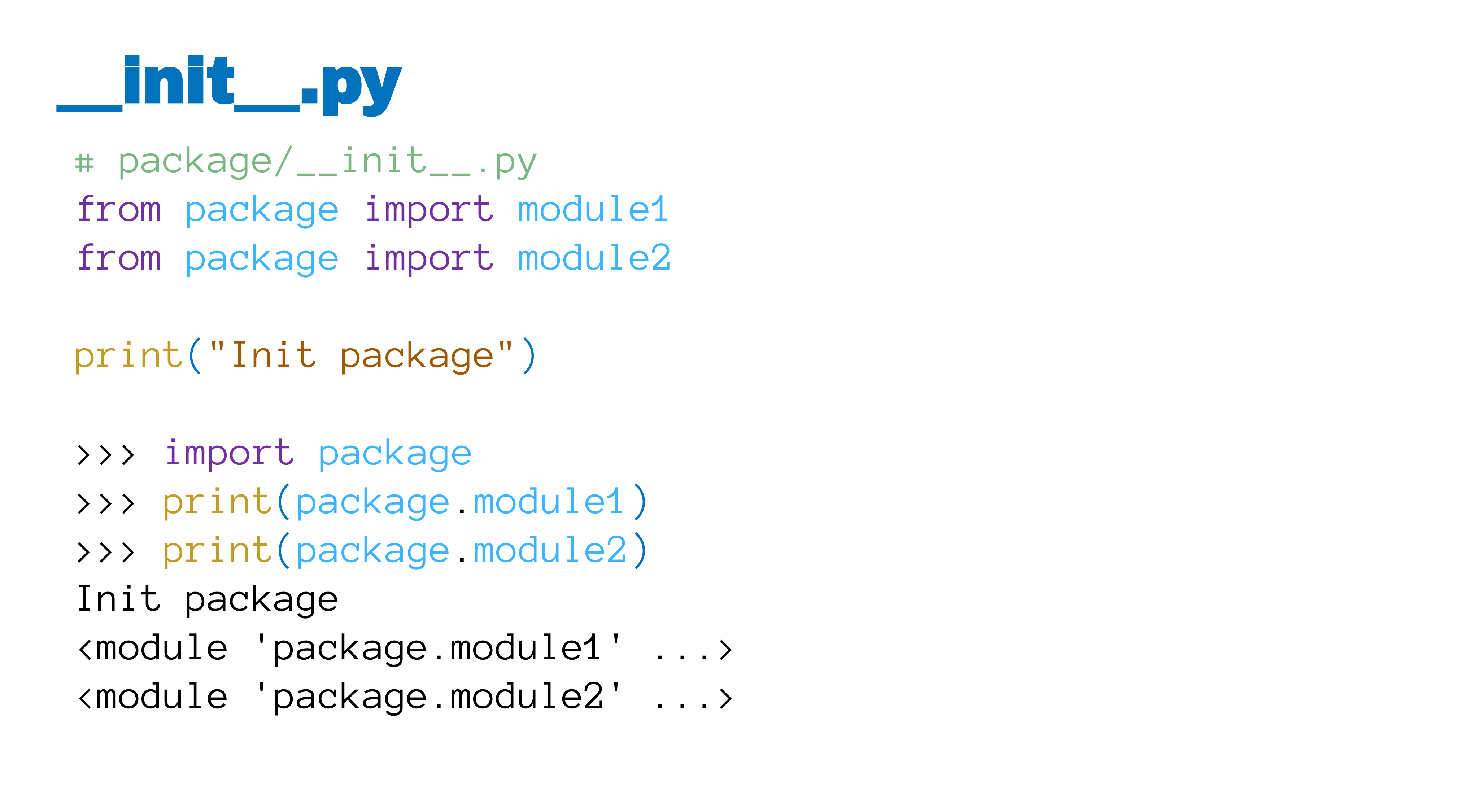

# __init__.py
# package/__init__.py
from package import module1
from package import module2

print("Init package")

>>> import package
>>> print(package.module1)
>>> print(package.module2)
Init package
<module 'package.module1' ...>
<module 'package.module2' ...>
36